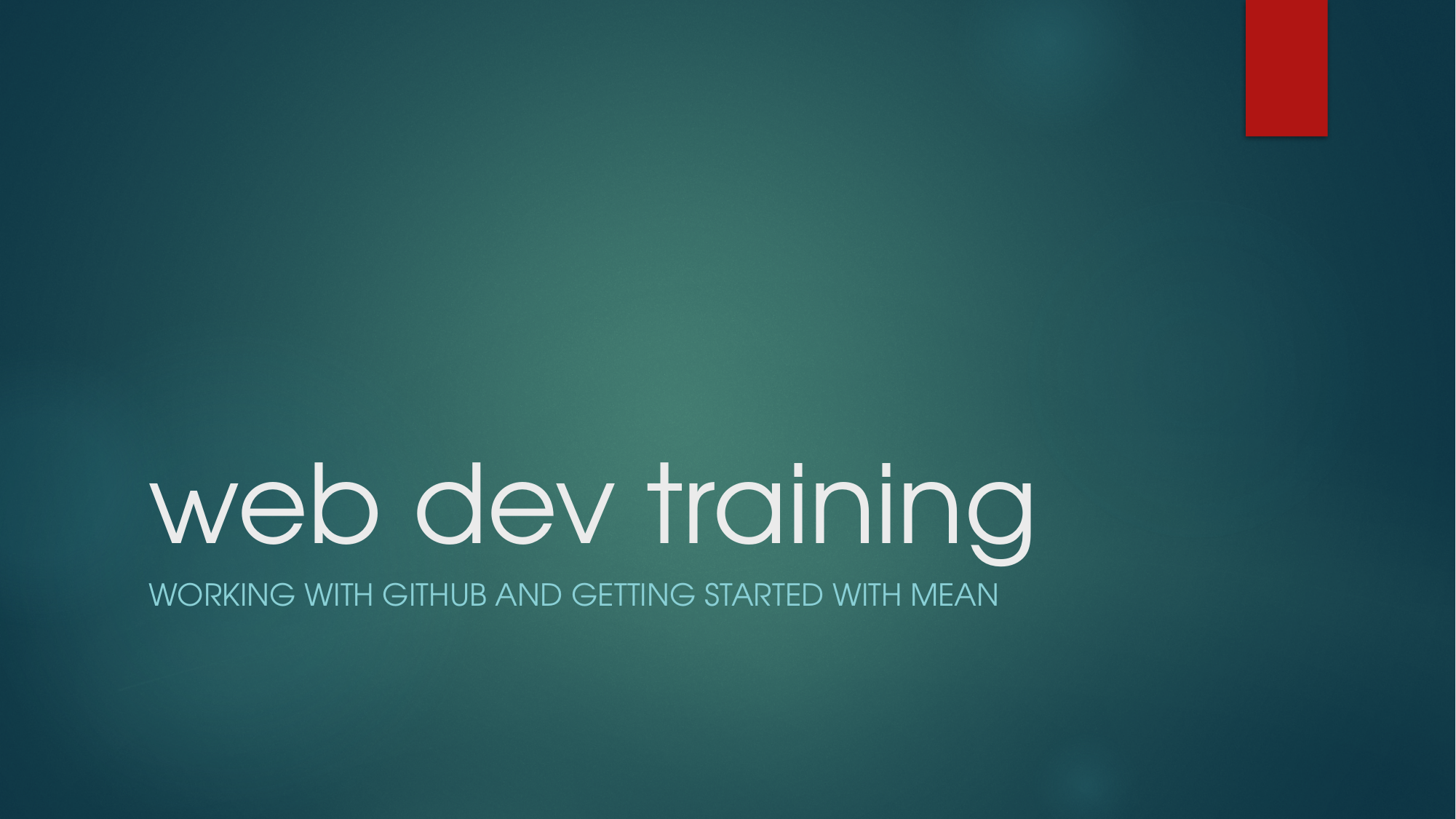

# web dev training
Working with Github and getting started with mean